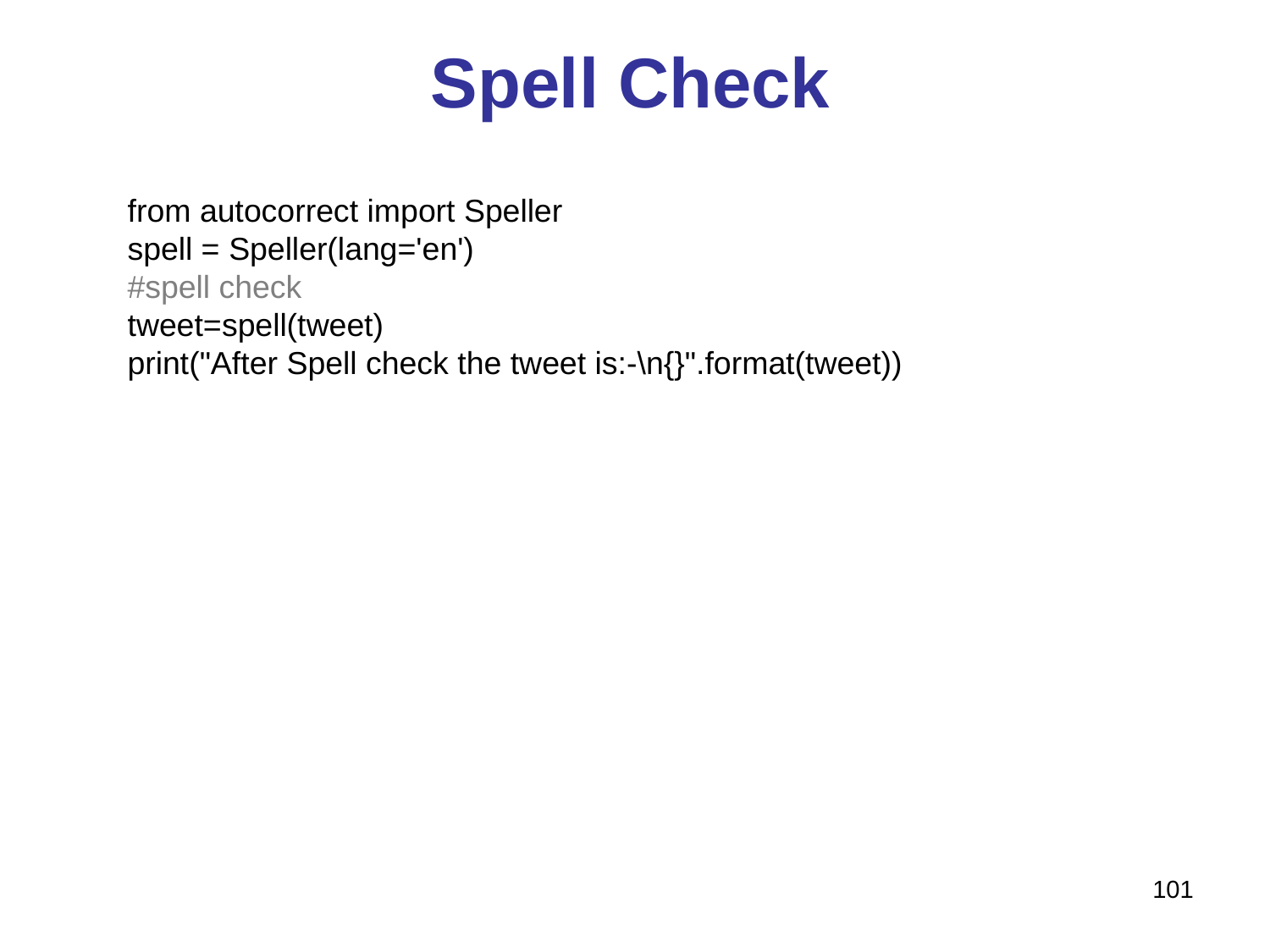

# Spell Check

from autocorrect import Speller
spell = Speller(lang='en')
#spell check
tweet=spell(tweet)
print("After Spell check the tweet is:-\n{}".format(tweet))

101